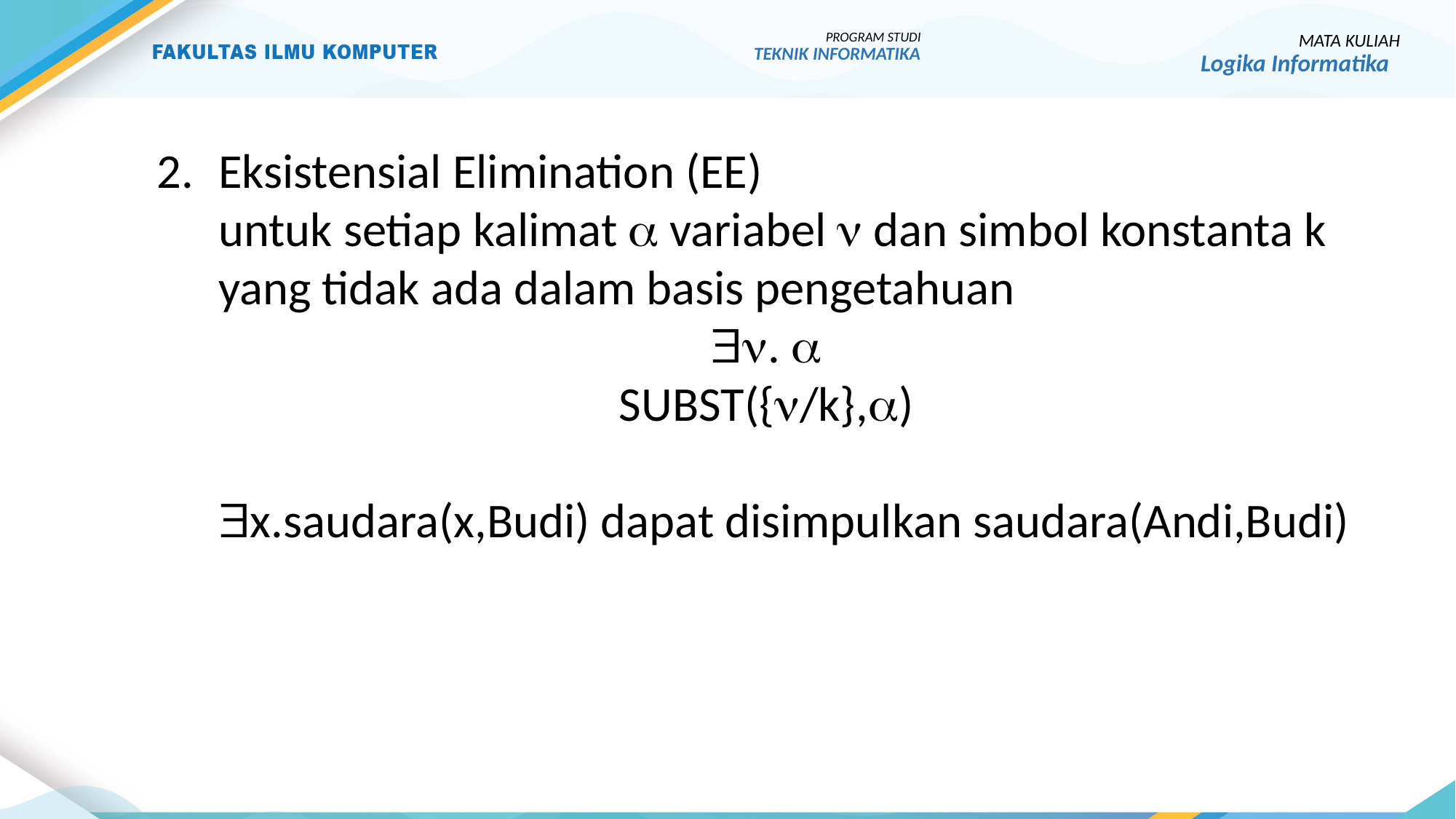

PROGRAM STUDI
TEKNIK INFORMATIKA
MATA KULIAH
Logika Informatika
2.	Eksistensial Elimination (EE)
	untuk setiap kalimat α variabel ν dan simbol konstanta k yang tidak ada dalam basis pengetahuan
∃ν. α
SUBST({ν/k},α)

	∃x.saudara(x,Budi) dapat disimpulkan saudara(Andi,Budi)